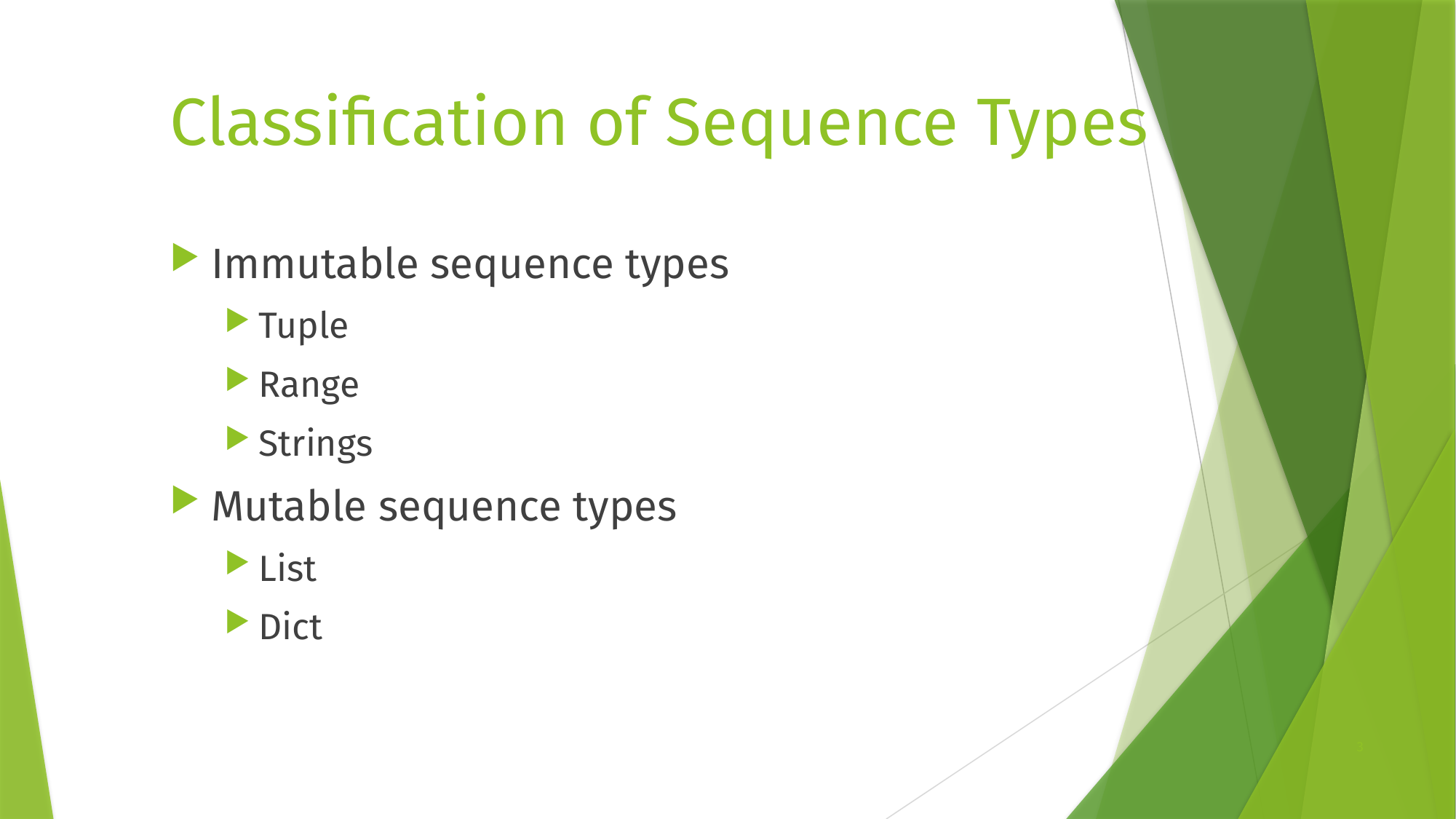

# Classification of Sequence Types
Immutable sequence types
Tuple
Range
Strings
Mutable sequence types
List
Dict

3